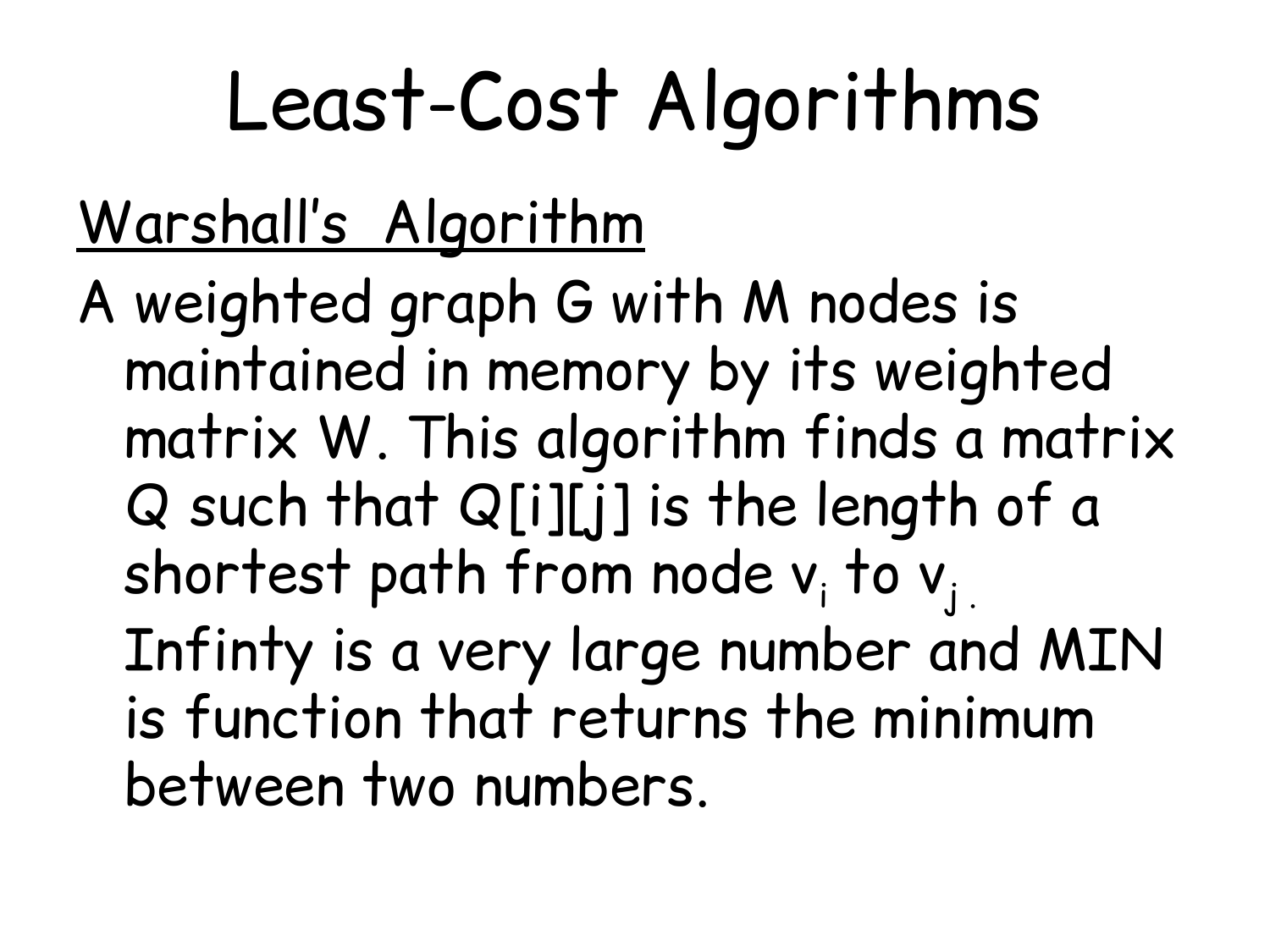

# Least-Cost Algorithms
Warshall’s  Algorithm
A weighted graph G with M nodes is maintained in memory by its weighted matrix W. This algorithm finds a matrix Q such that Q[i][j] is the length of a shortest path from node vi to vj .  Infinty is a very large number and MIN is function that returns the minimum between two numbers.